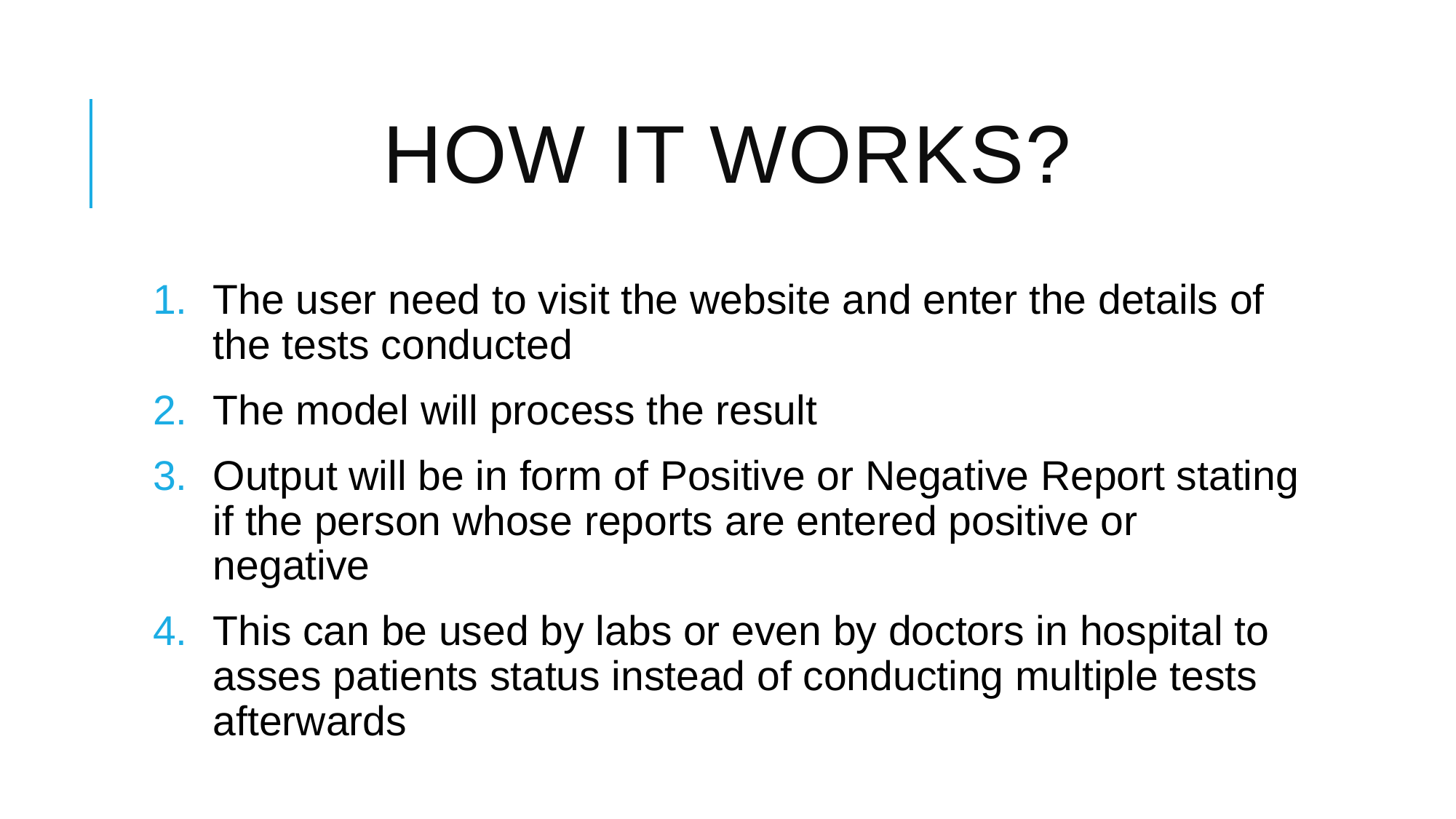

# How it works?
The user need to visit the website and enter the details of the tests conducted
The model will process the result
Output will be in form of Positive or Negative Report stating if the person whose reports are entered positive or negative
This can be used by labs or even by doctors in hospital to asses patients status instead of conducting multiple tests afterwards